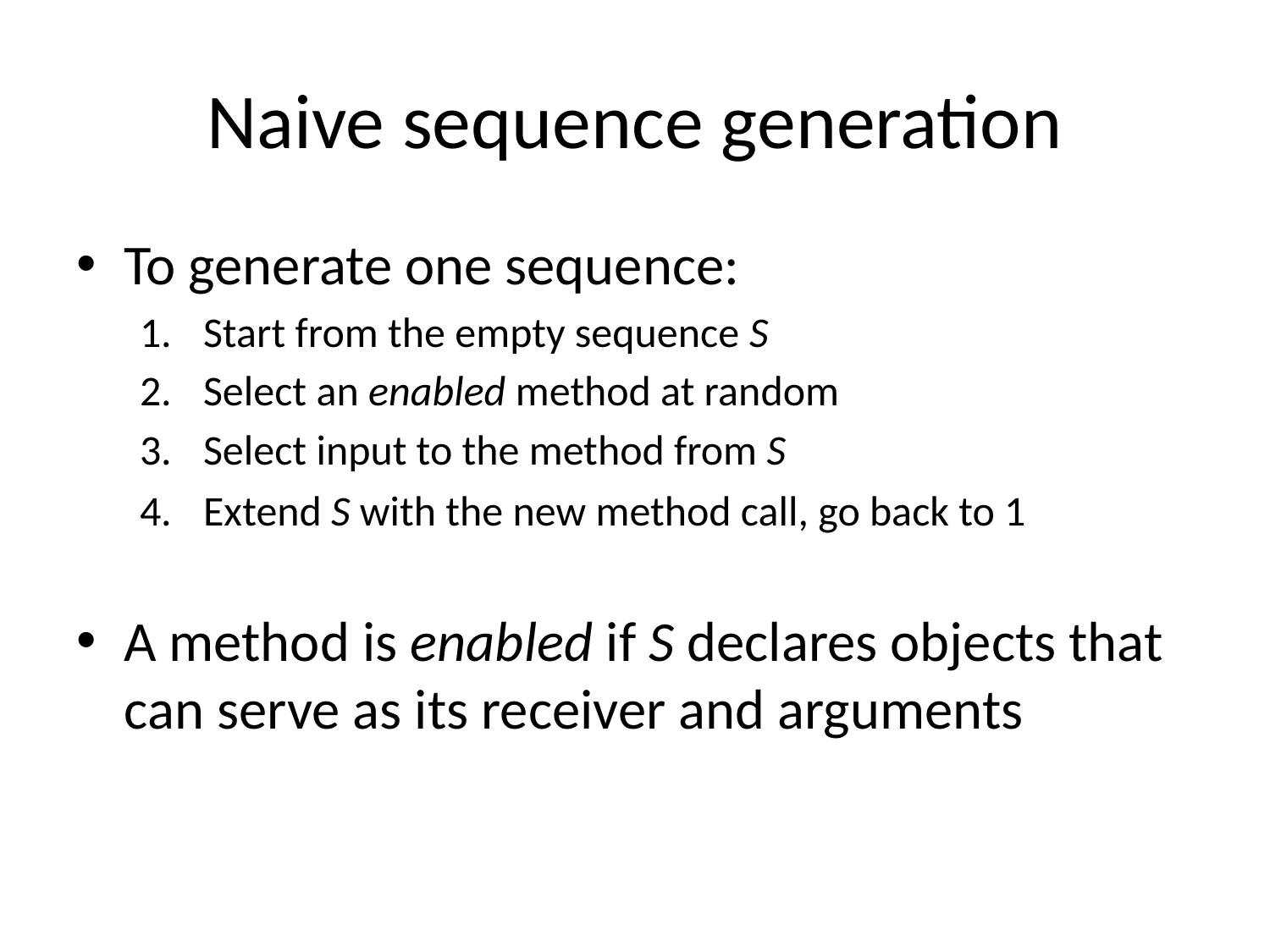

# Naive sequence generation
To generate one sequence:
Start from the empty sequence S
Select an enabled method at random
Select input to the method from S
Extend S with the new method call, go back to 1
A method is enabled if S declares objects that can serve as its receiver and arguments